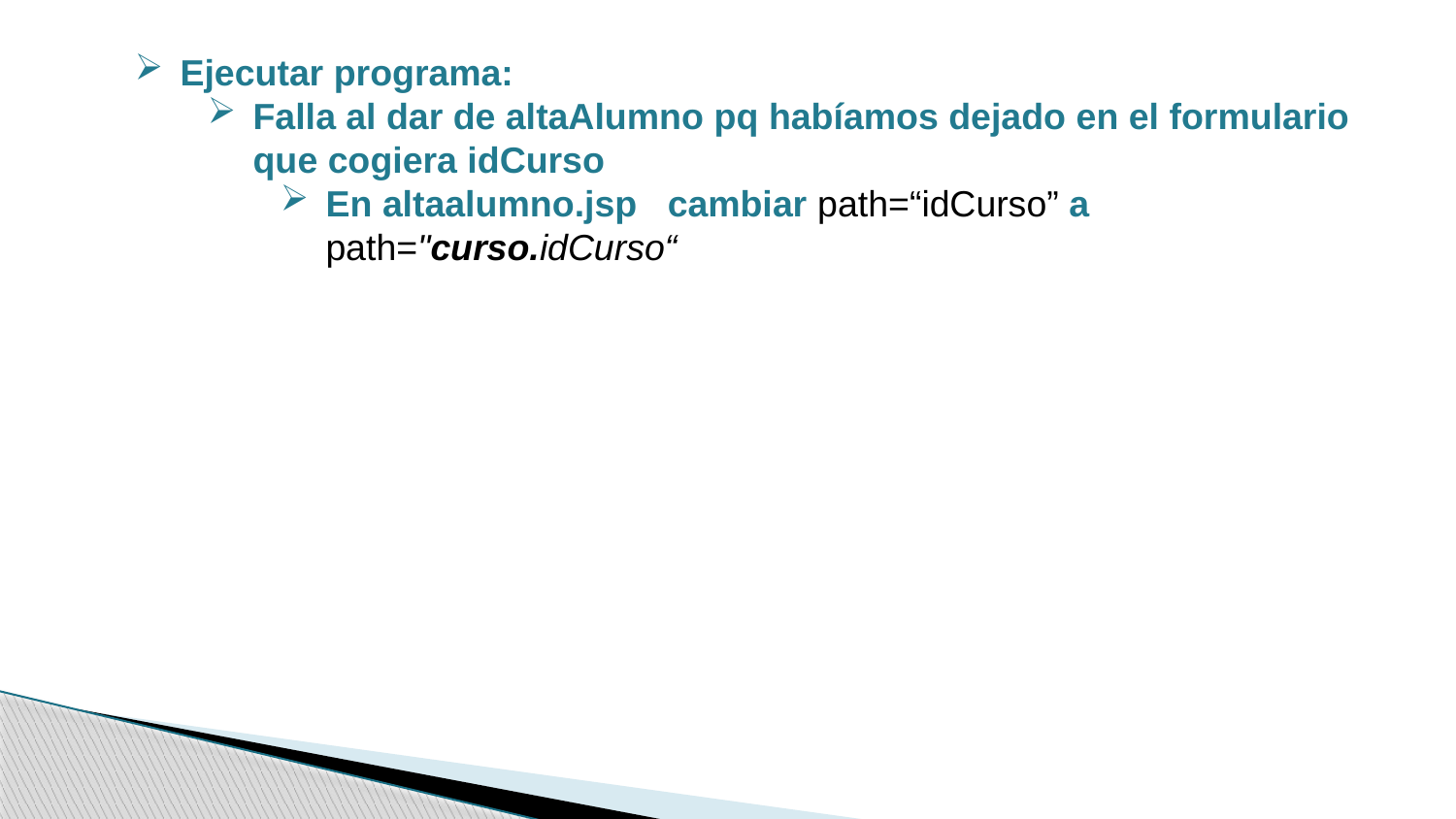

Ejecutar programa:
Falla al dar de altaAlumno pq habíamos dejado en el formulario que cogiera idCurso
En altaalumno.jsp   cambiar path=“idCurso” a path="curso.idCurso“